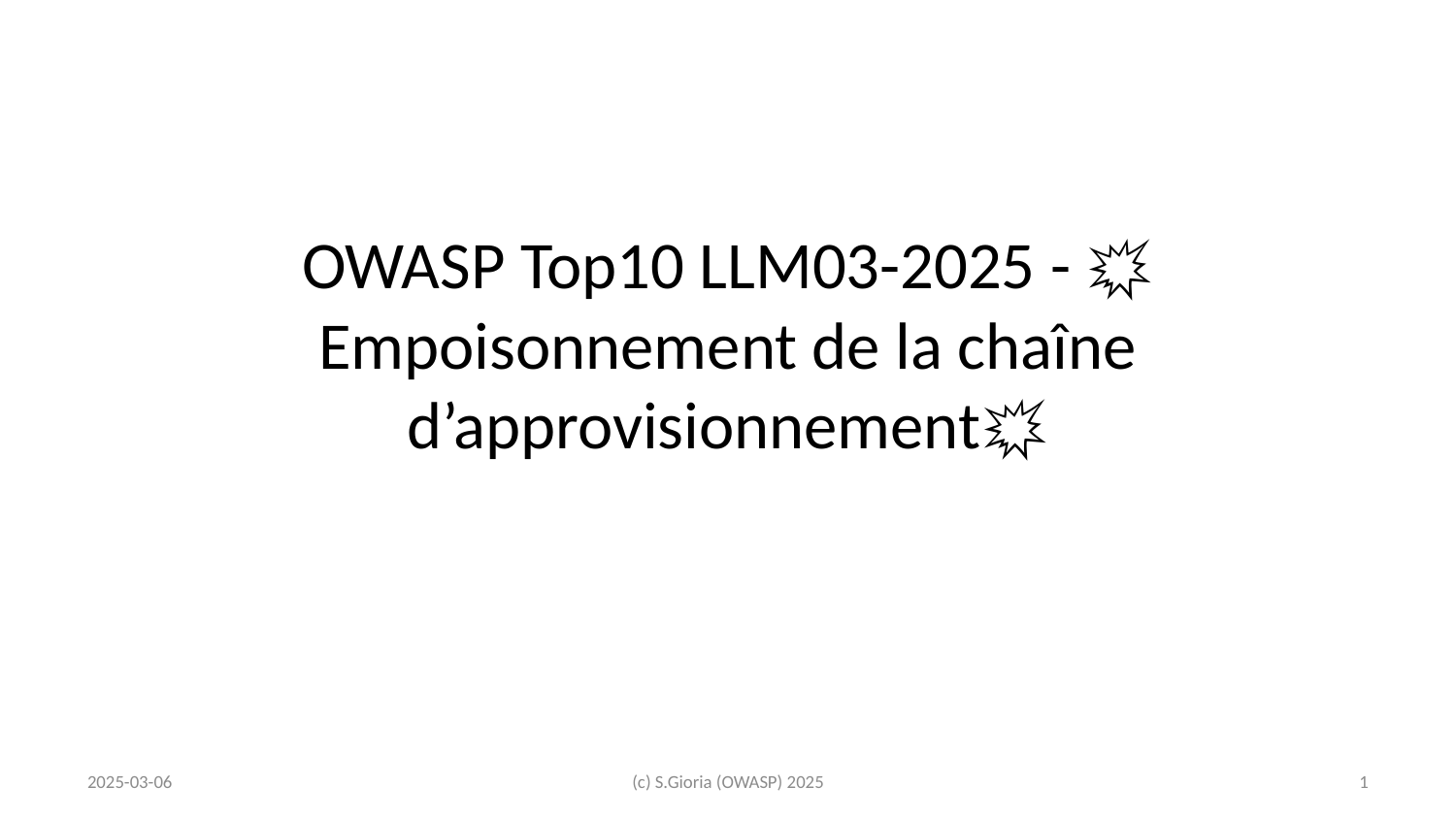

# OWASP Top10 LLM03-2025 - 💥Empoisonnement de la chaîne d’approvisionnement💥

2025-03-06
(c) S.Gioria (OWASP) 2025
1